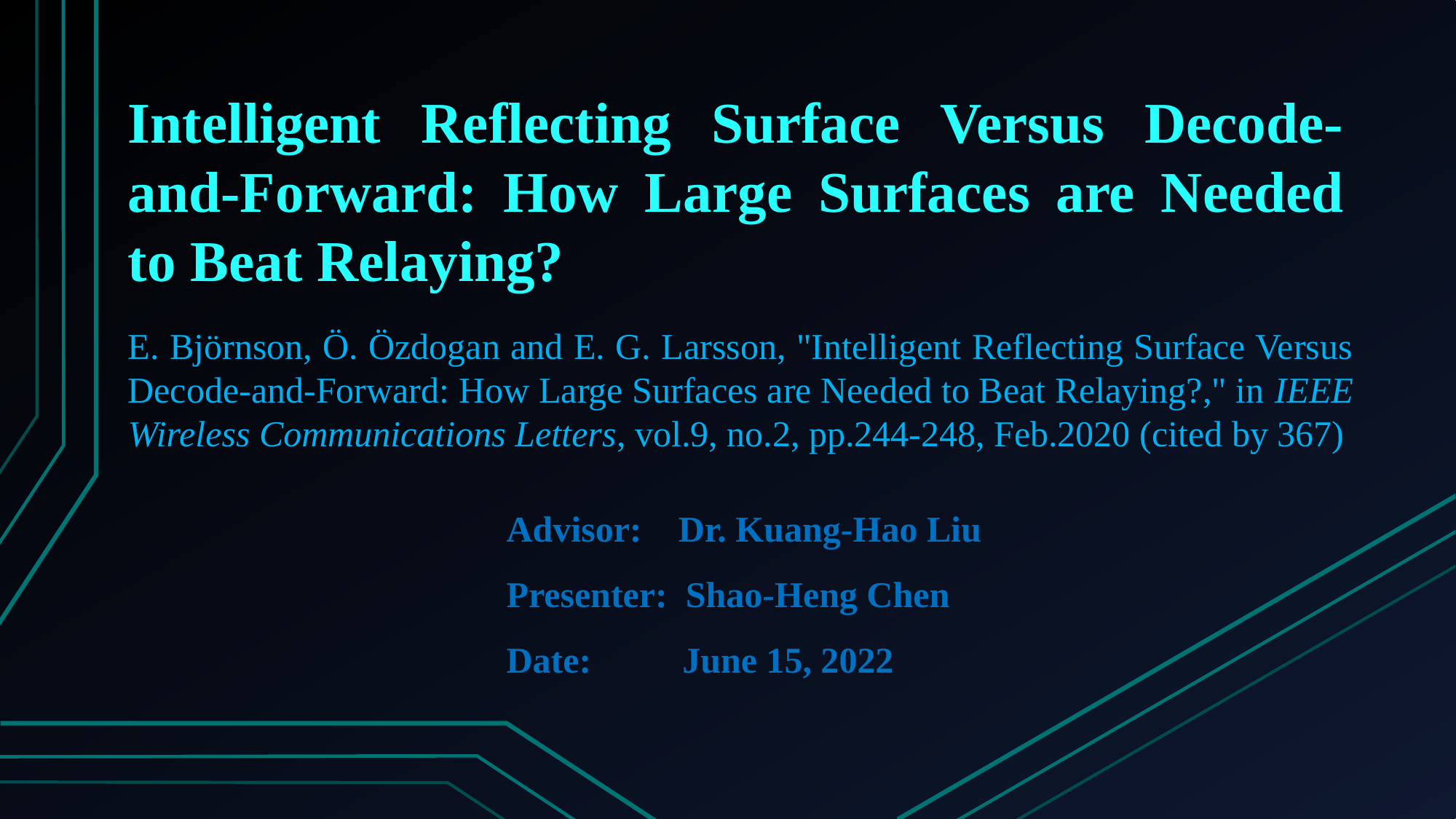

Intelligent Reflecting Surface Versus Decode-and-Forward: How Large Surfaces are Needed to Beat Relaying?
E. Björnson, Ö. Özdogan and E. G. Larsson, "Intelligent Reflecting Surface Versus Decode-and-Forward: How Large Surfaces are Needed to Beat Relaying?," in IEEE Wireless Communications Letters, vol.9, no.2, pp.244-248, Feb.2020 (cited by 367)
Advisor:    Dr. Kuang-Hao Liu
Presenter:  Shao-Heng Chen
Date:          June 15, 2022